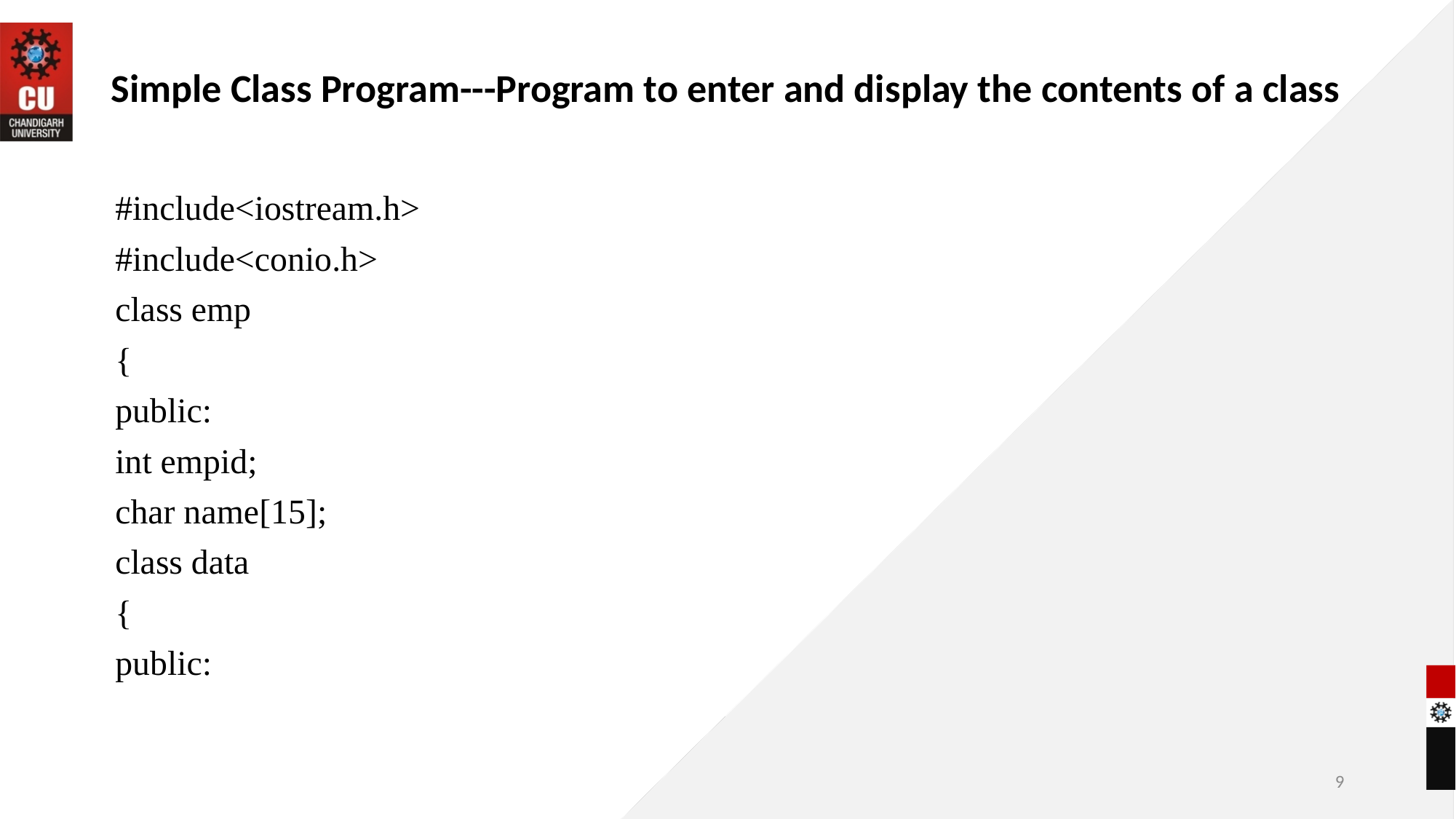

# Simple Class Program---Program to enter and display the contents of a class
#include<iostream.h>
#include<conio.h>
class emp
{
public:
int empid;
char name[15];
class data
{
public:
9